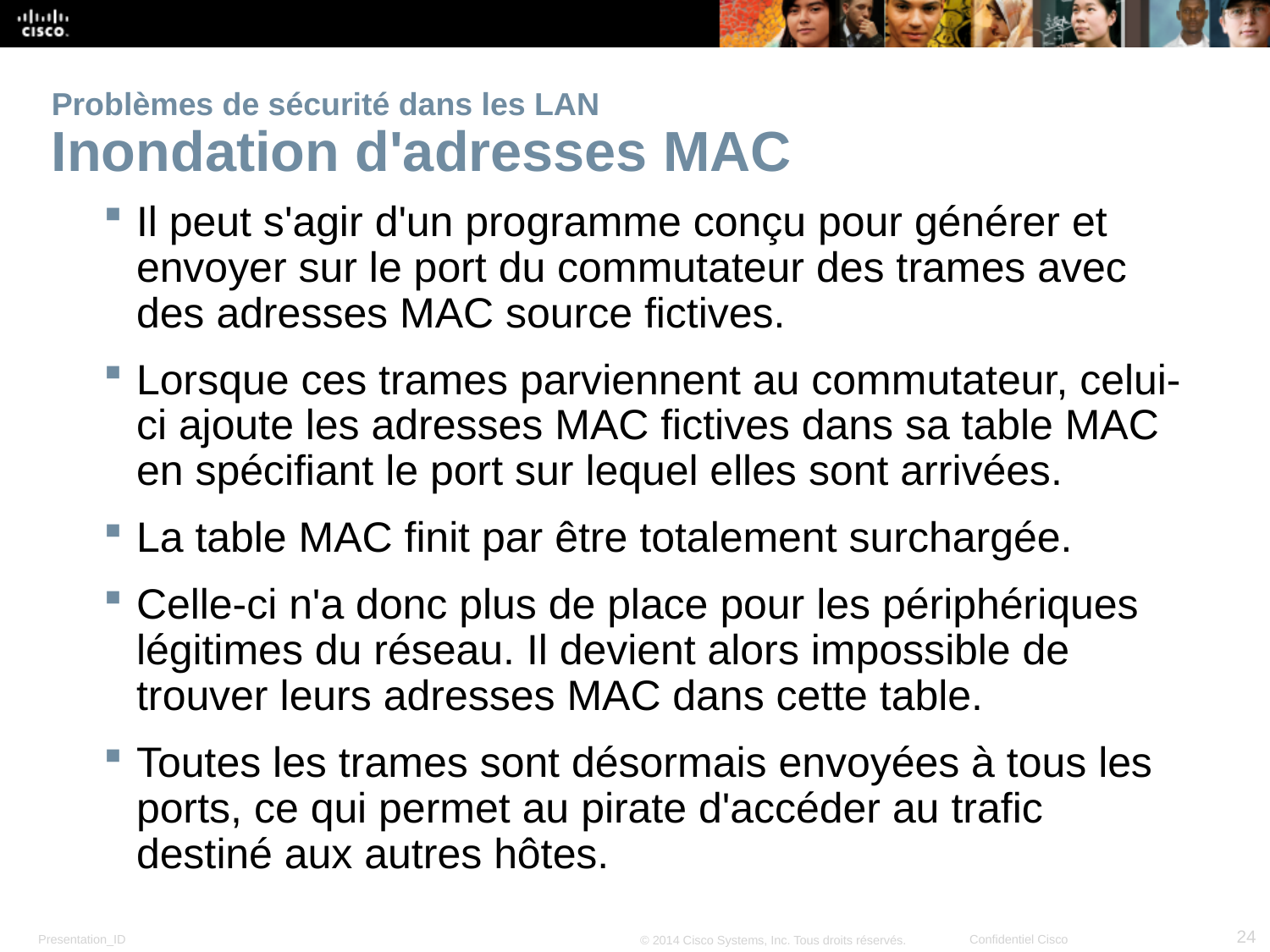

# Problèmes de sécurité dans les LAN Inondation d'adresses MAC
Il peut s'agir d'un programme conçu pour générer et envoyer sur le port du commutateur des trames avec des adresses MAC source fictives.
Lorsque ces trames parviennent au commutateur, celui-ci ajoute les adresses MAC fictives dans sa table MAC en spécifiant le port sur lequel elles sont arrivées.
La table MAC finit par être totalement surchargée.
Celle-ci n'a donc plus de place pour les périphériques légitimes du réseau. Il devient alors impossible de trouver leurs adresses MAC dans cette table.
Toutes les trames sont désormais envoyées à tous les ports, ce qui permet au pirate d'accéder au trafic destiné aux autres hôtes.